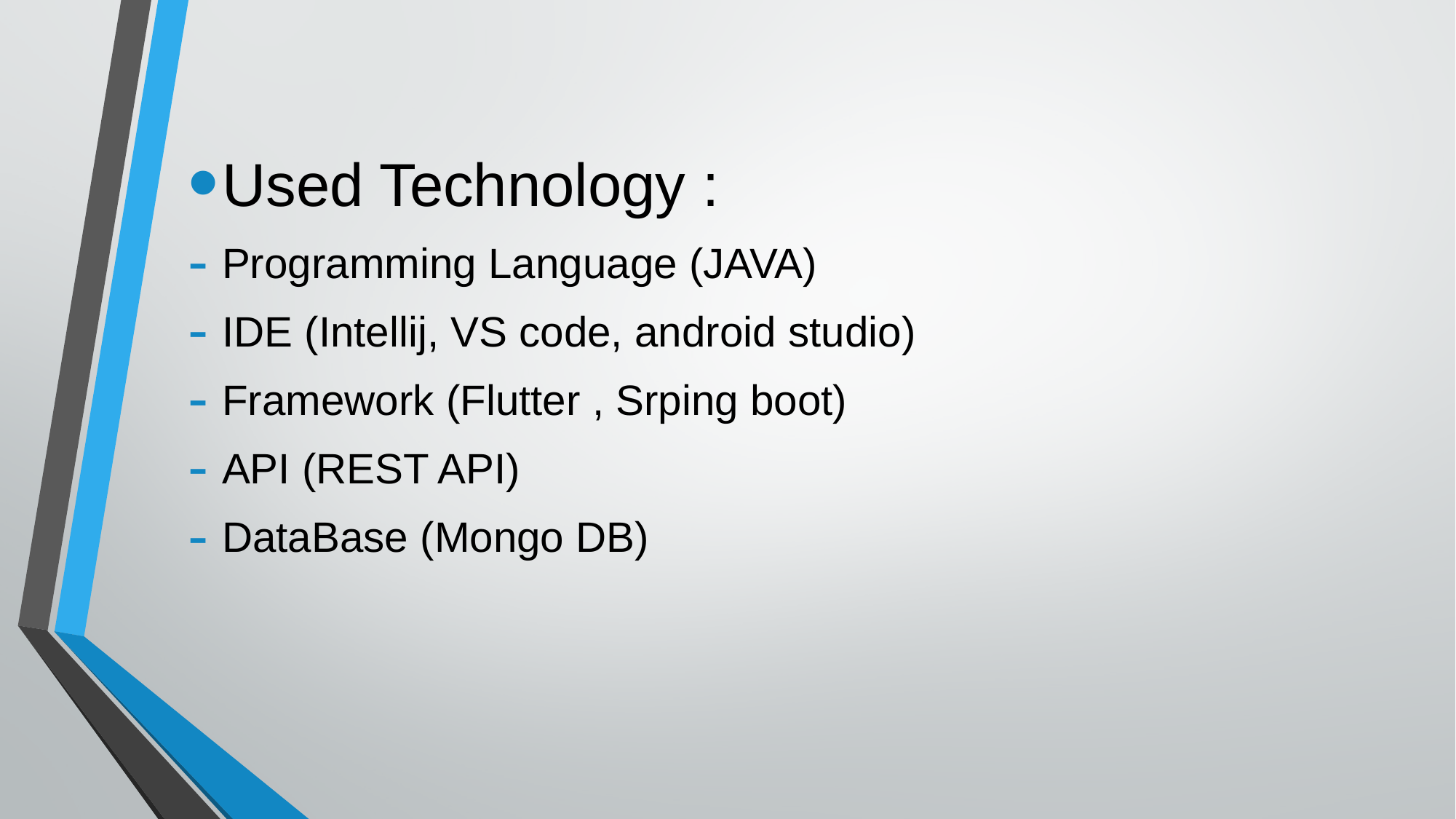

Used Technology :
Programming Language (JAVA)
IDE (Intellij, VS code, android studio)
Framework (Flutter , Srping boot)
API (REST API)
DataBase (Mongo DB)